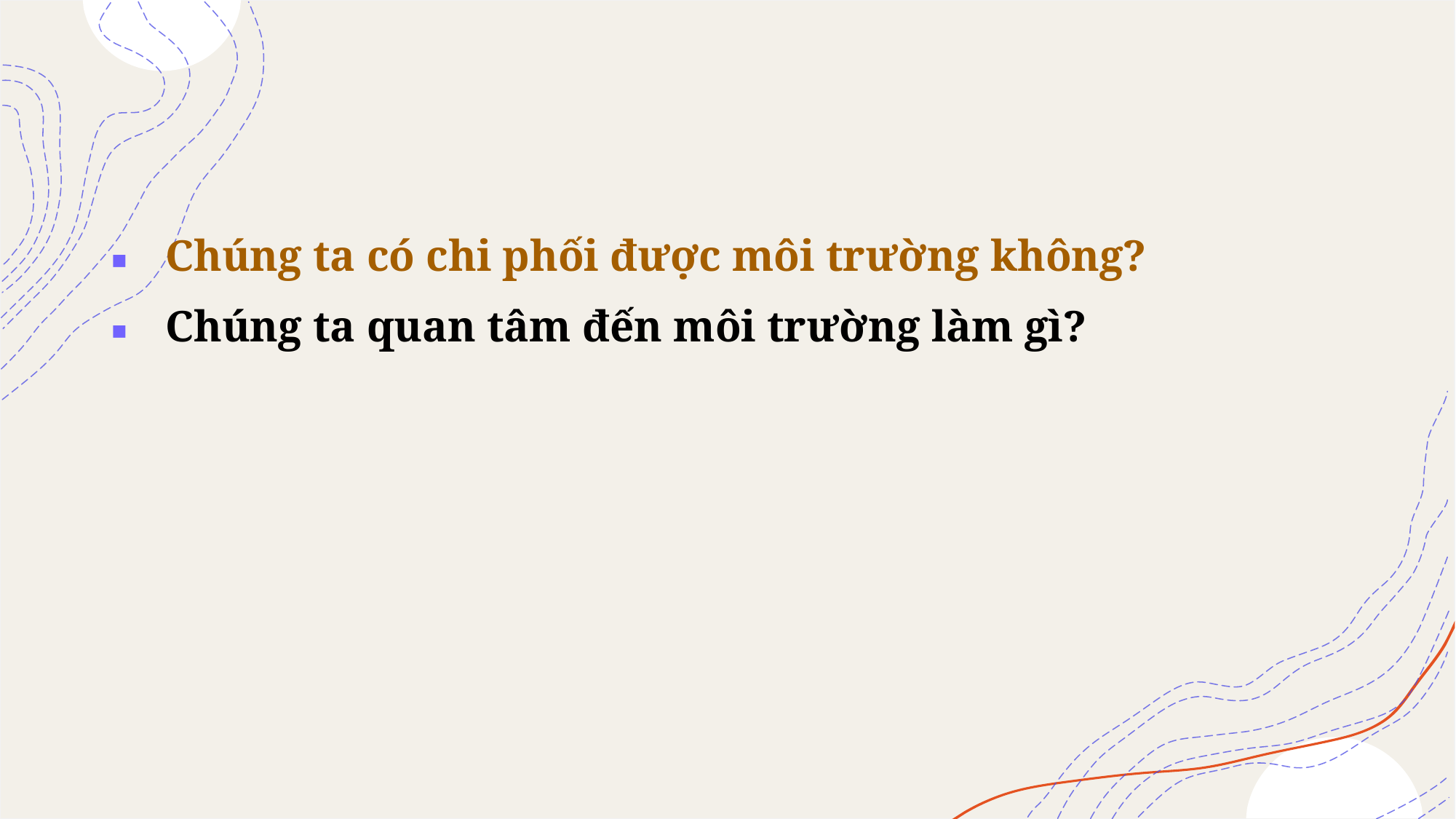

Chúng ta có chi phối được môi trường không?
Chúng ta quan tâm đến môi trường làm gì?